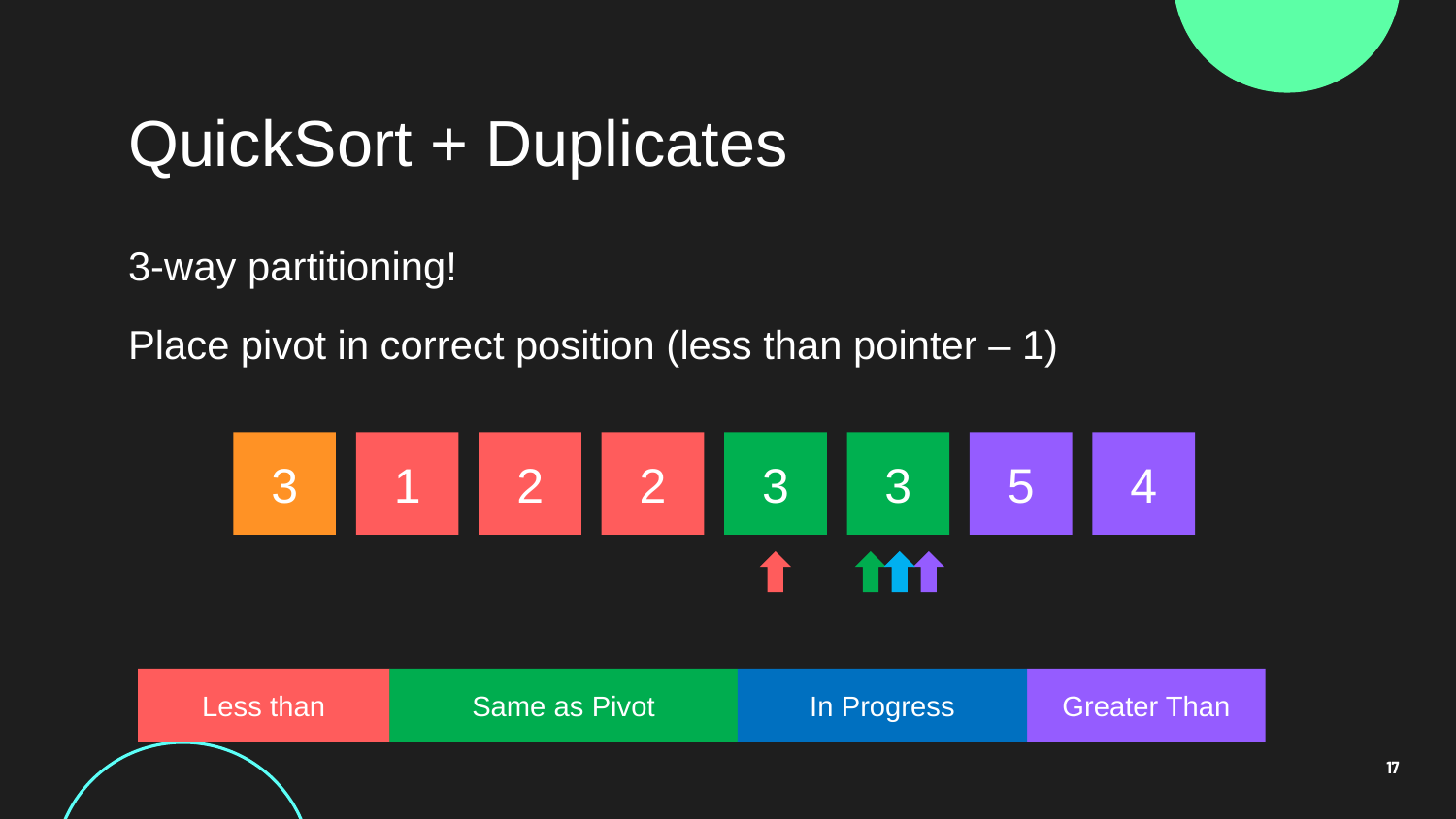

# QuickSort + Duplicates
Covered in CS2030S!
3-way partitioning!
Place pivot in correct position (less than pointer – 1)
3
1
2
2
3
3
5
4

Less than
Same as Pivot
In Progress
Greater Than
17